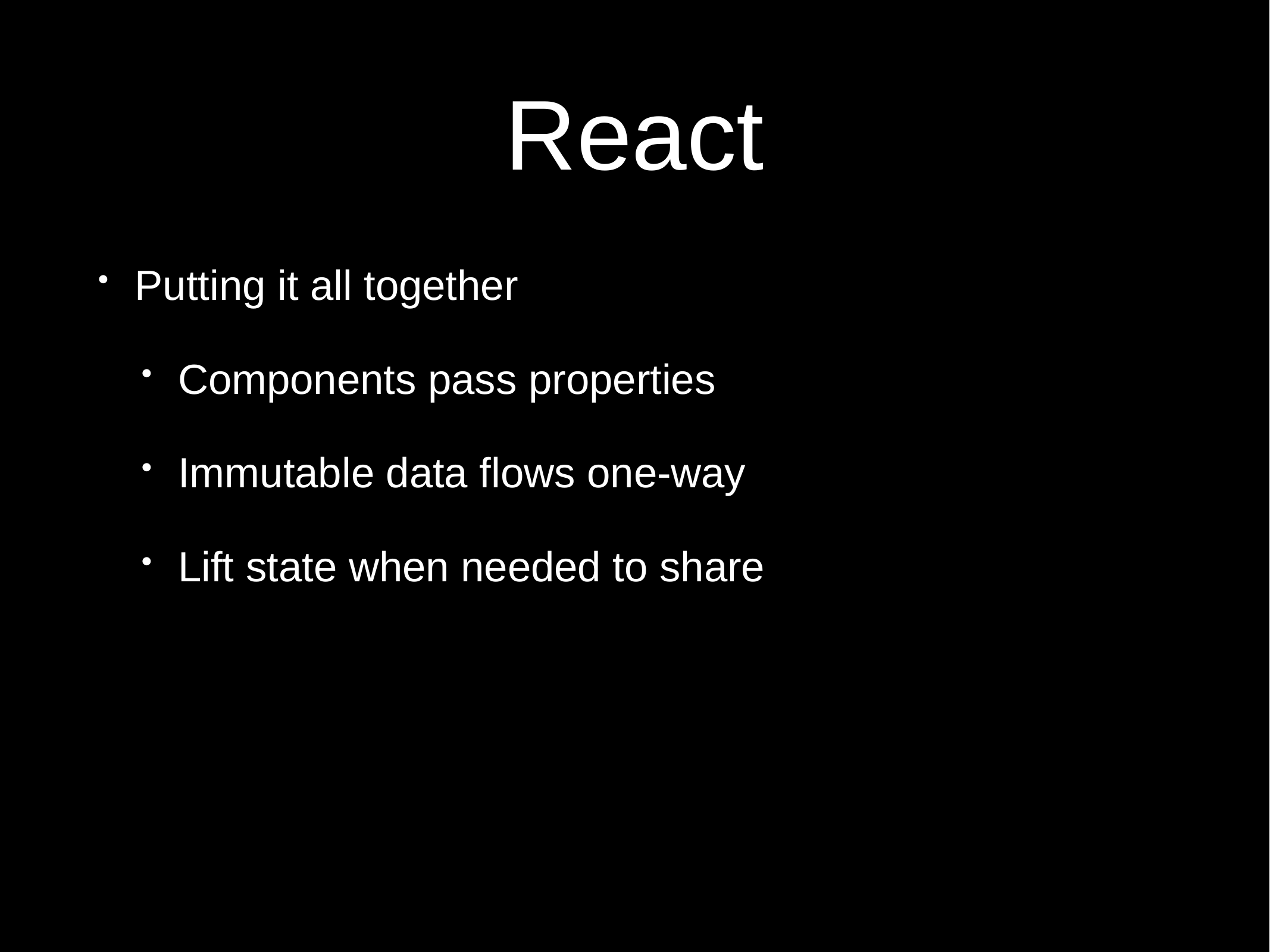

# React
Putting it all together
Components pass properties
Immutable data flows one-way
Lift state when needed to share